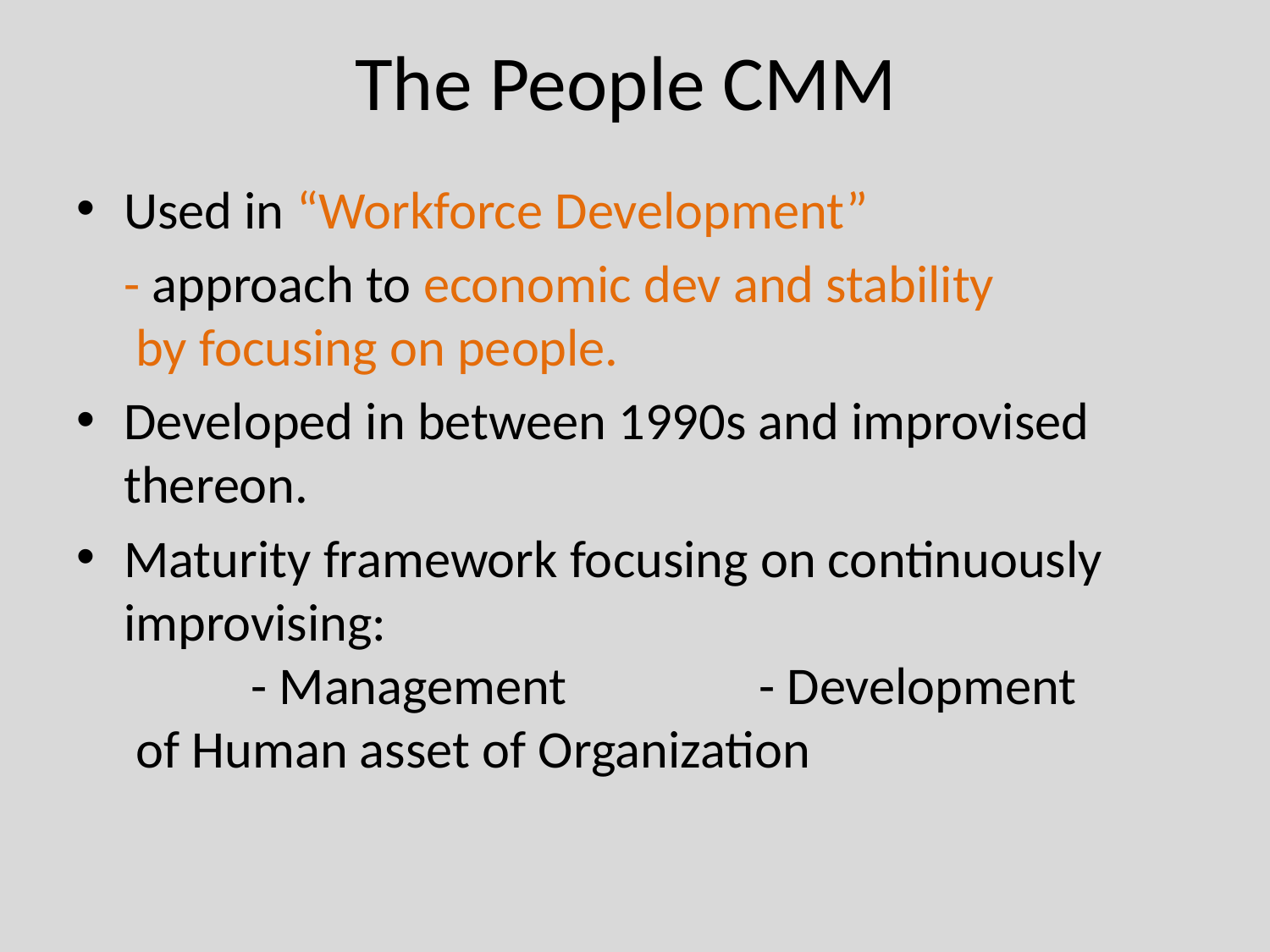

# The People CMM
Used in “Workforce Development”
 	- approach to economic dev and stability
 by focusing on people.
Developed in between 1990s and improvised thereon.
Maturity framework focusing on continuously improvising:
	- Management 		- Development
 of Human asset of Organization